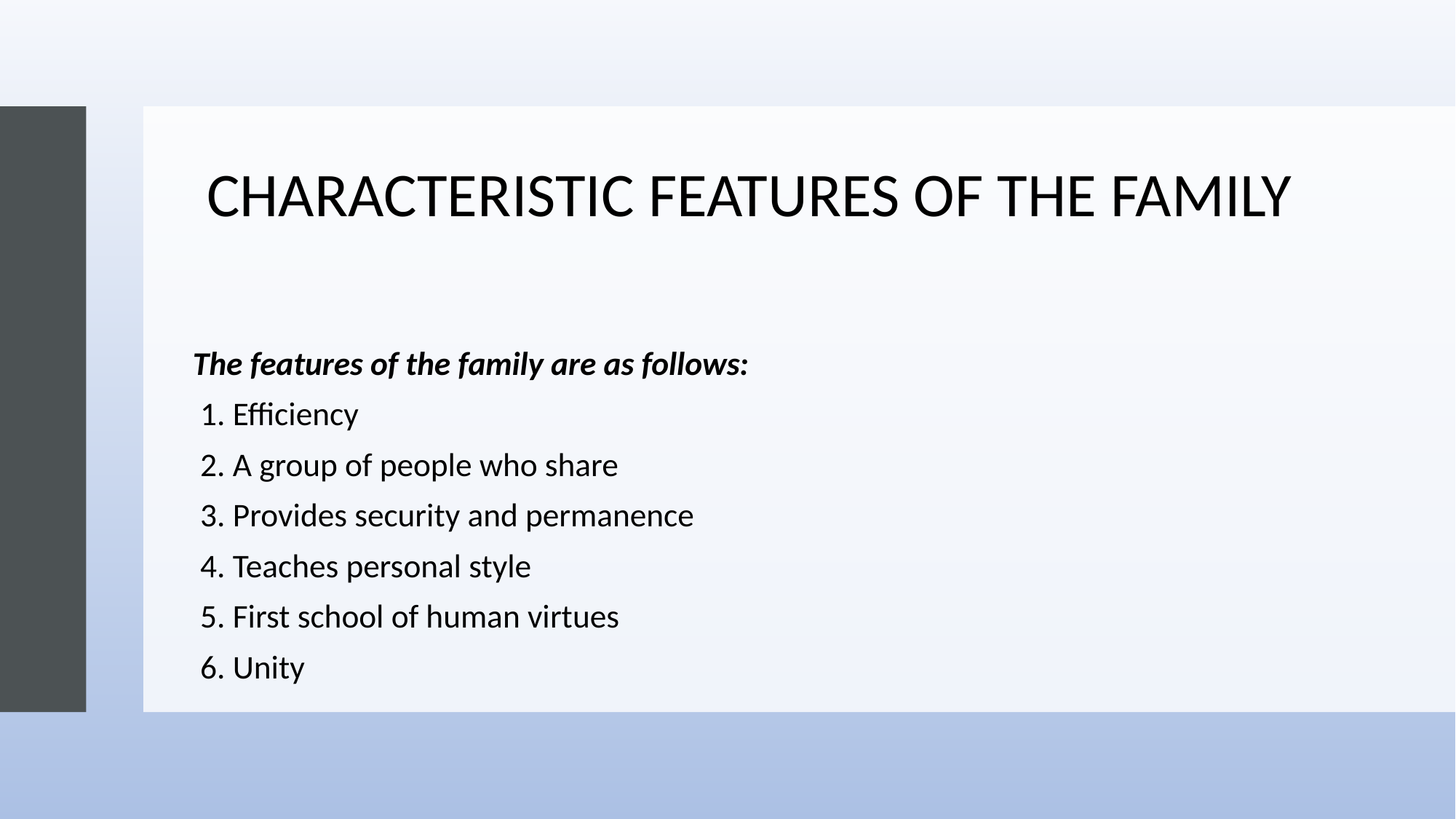

# CHARACTERISTIC FEATURES OF THE FAMILY

The features of the family are as follows:
 1. Efficiency
 2. A group of people who share
 3. Provides security and permanence
 4. Teaches personal style
 5. First school of human virtues
 6. Unity